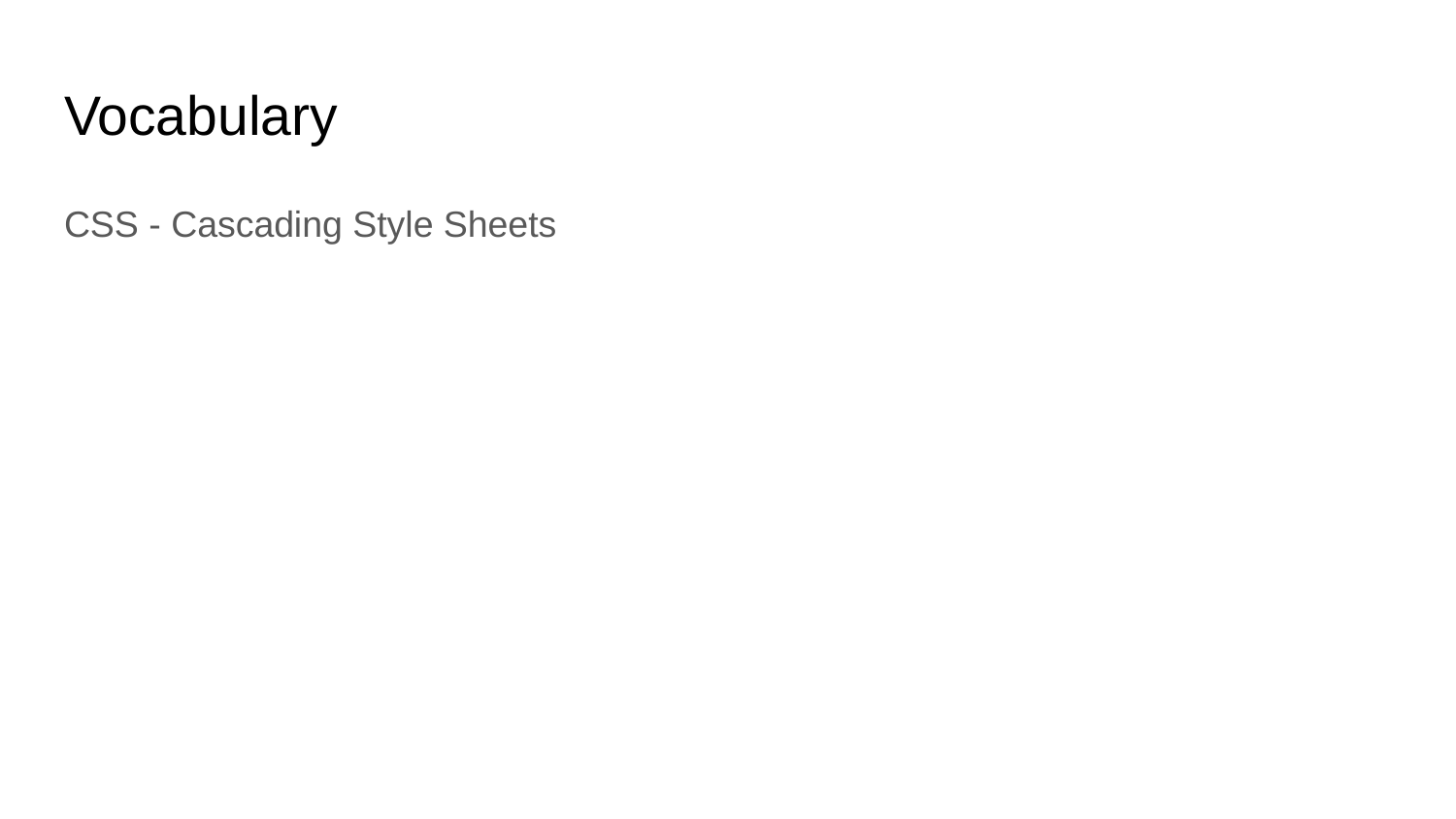

# Vocabulary
CSS - Cascading Style Sheets